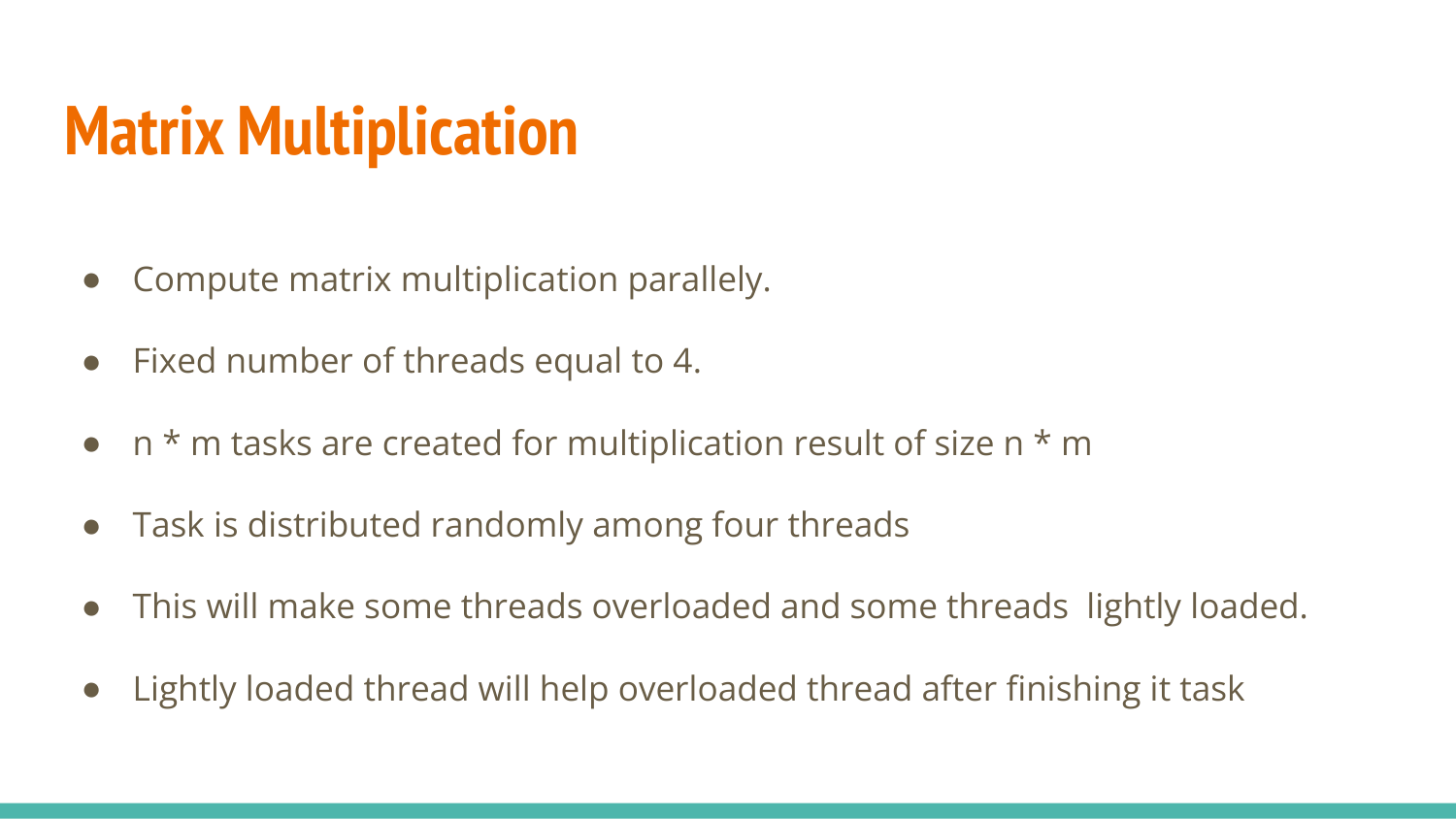

# Matrix Multiplication
Compute matrix multiplication parallely.
Fixed number of threads equal to 4.
n * m tasks are created for multiplication result of size n * m
Task is distributed randomly among four threads
This will make some threads overloaded and some threads  lightly loaded.
Lightly loaded thread will help overloaded thread after finishing it task